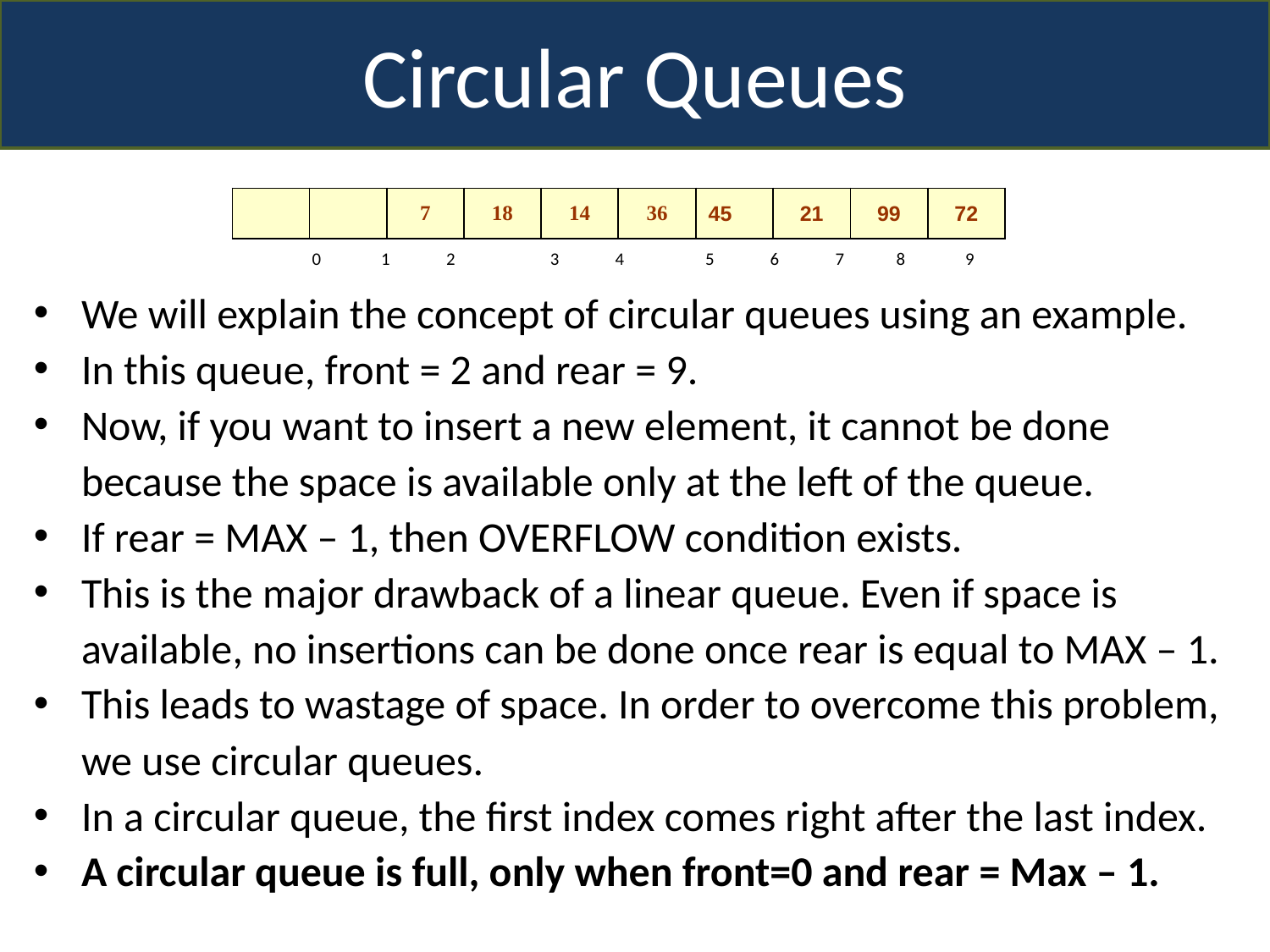

Circular Queues
|  |  | 7 | 18 | 14 | 36 | 45 | 21 | 99 | 72 |
| --- | --- | --- | --- | --- | --- | --- | --- | --- | --- |
    0               1              2	3              4	       5              6              7             8               9
We will explain the concept of circular queues using an example.
In this queue, front = 2 and rear = 9.
Now, if you want to insert a new element, it cannot be done because the space is available only at the left of the queue.
If rear = MAX – 1, then OVERFLOW condition exists.
This is the major drawback of a linear queue. Even if space is available, no insertions can be done once rear is equal to MAX – 1.
This leads to wastage of space. In order to overcome this problem, we use circular queues.
In a circular queue, the first index comes right after the last index.
A circular queue is full, only when front=0 and rear = Max – 1.